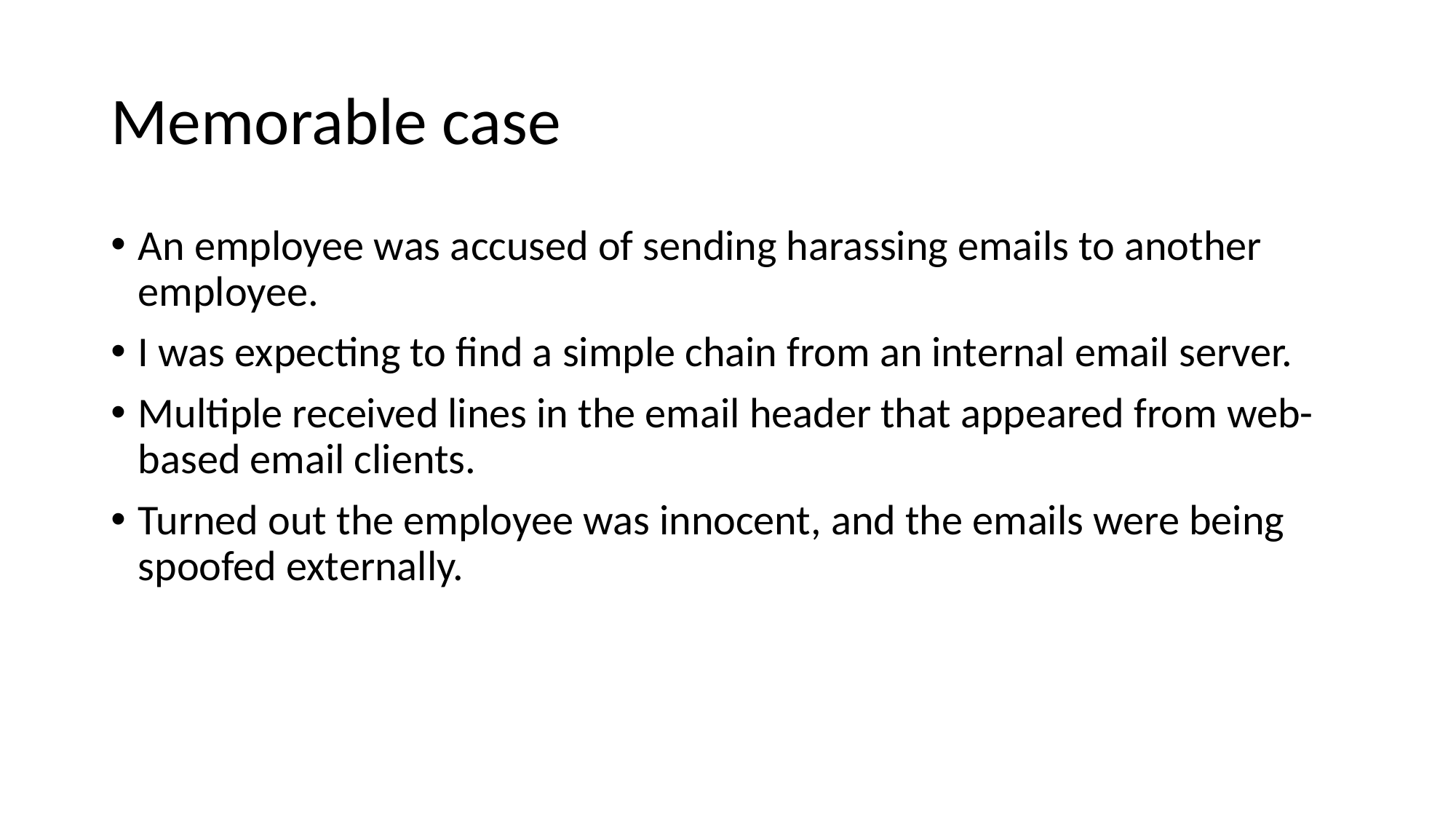

# Memorable case
An employee was accused of sending harassing emails to another employee.
I was expecting to find a simple chain from an internal email server.
Multiple received lines in the email header that appeared from web-based email clients.
Turned out the employee was innocent, and the emails were being spoofed externally.